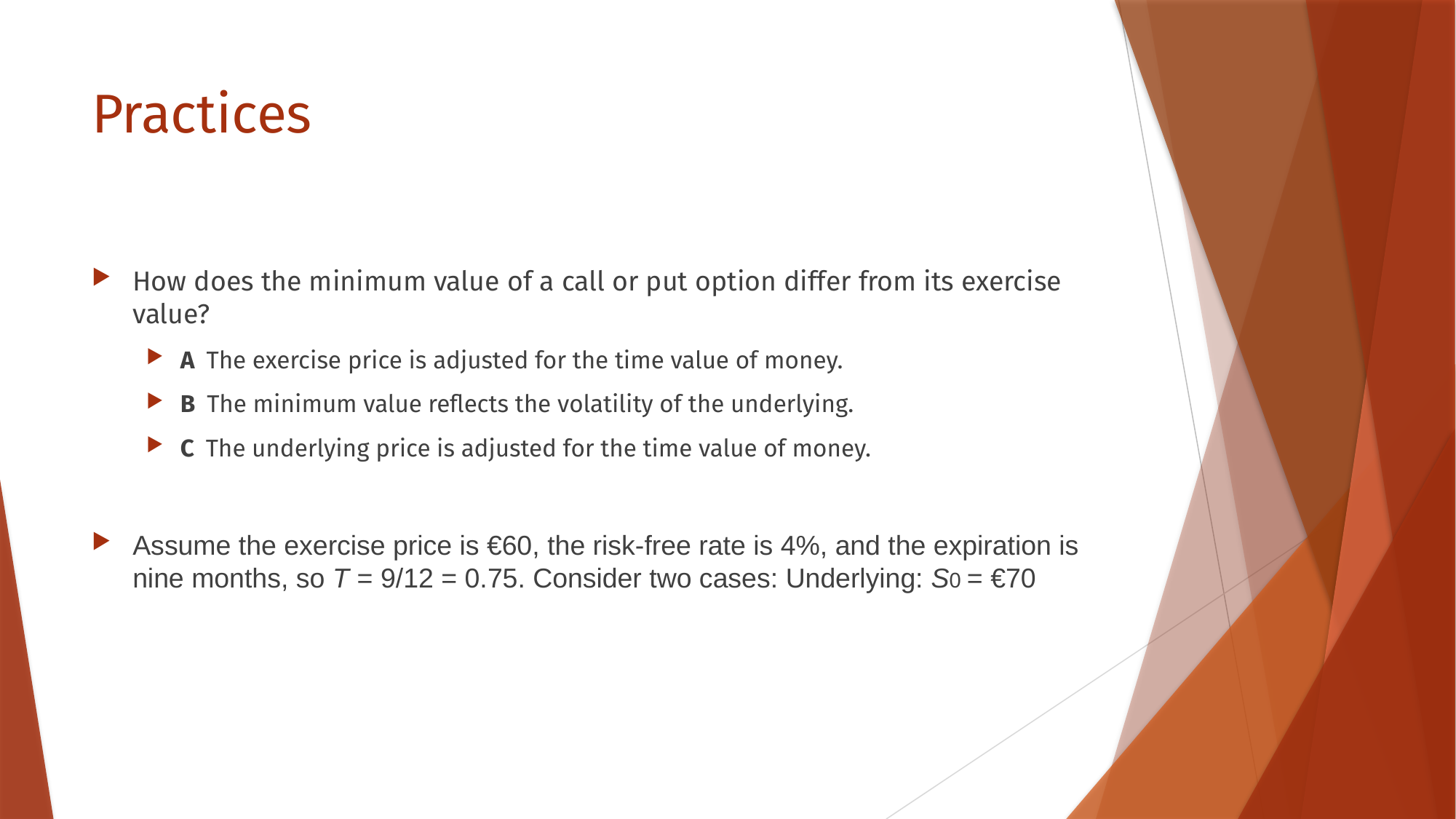

# Practices
How does the minimum value of a call or put option differ from its exercise value?
A  The exercise price is adjusted for the time value of money.
B  The minimum value reflects the volatility of the underlying.
C  The underlying price is adjusted for the time value of money.

Assume the exercise price is €60, the risk-free rate is 4%, and the expiration is nine months, so T = 9/12 = 0.75. Consider two cases: Underlying: S0 = €70